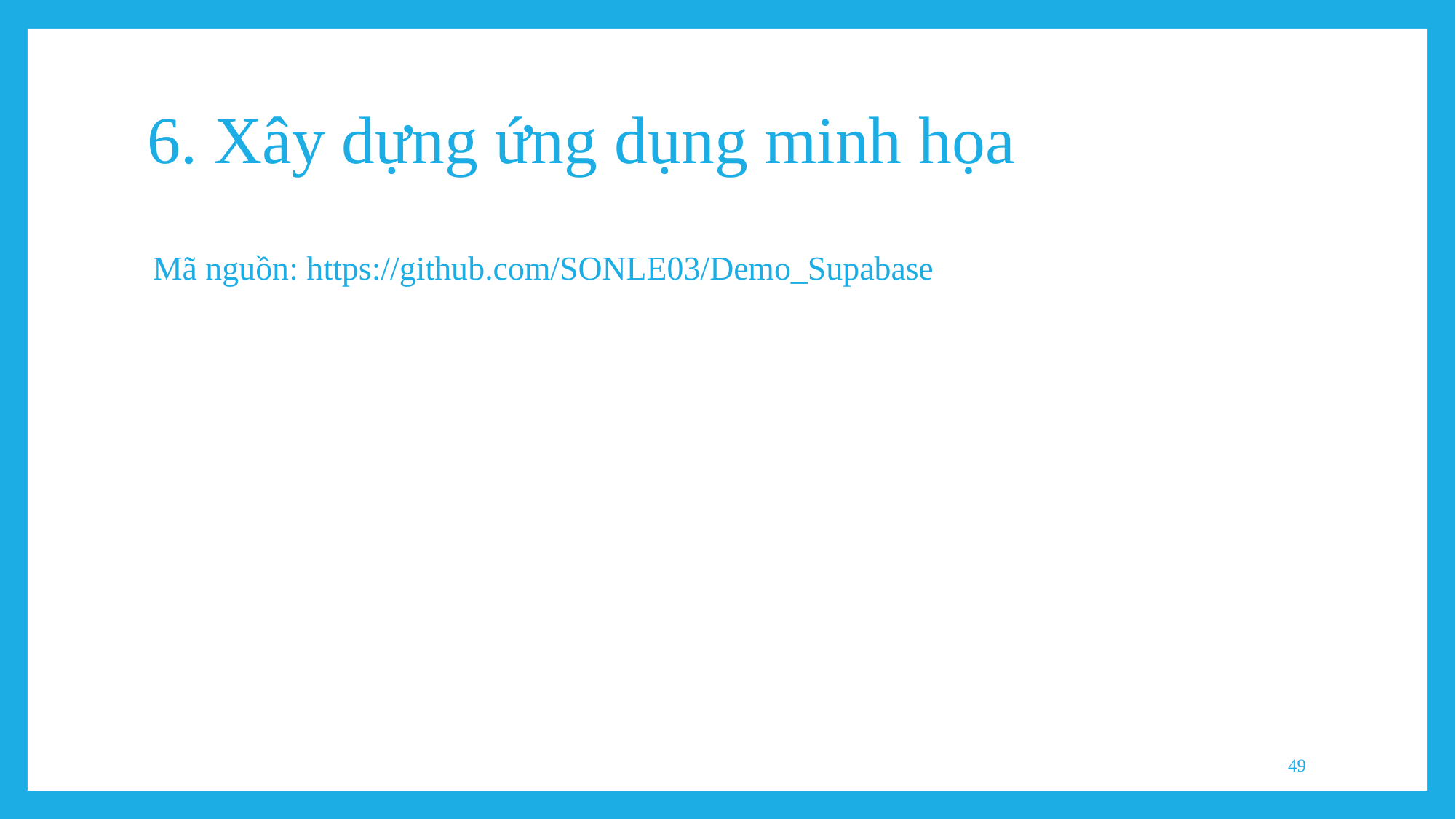

# 6. Xây dựng ứng dụng minh họa
Mã nguồn: https://github.com/SONLE03/Demo_Supabase
49